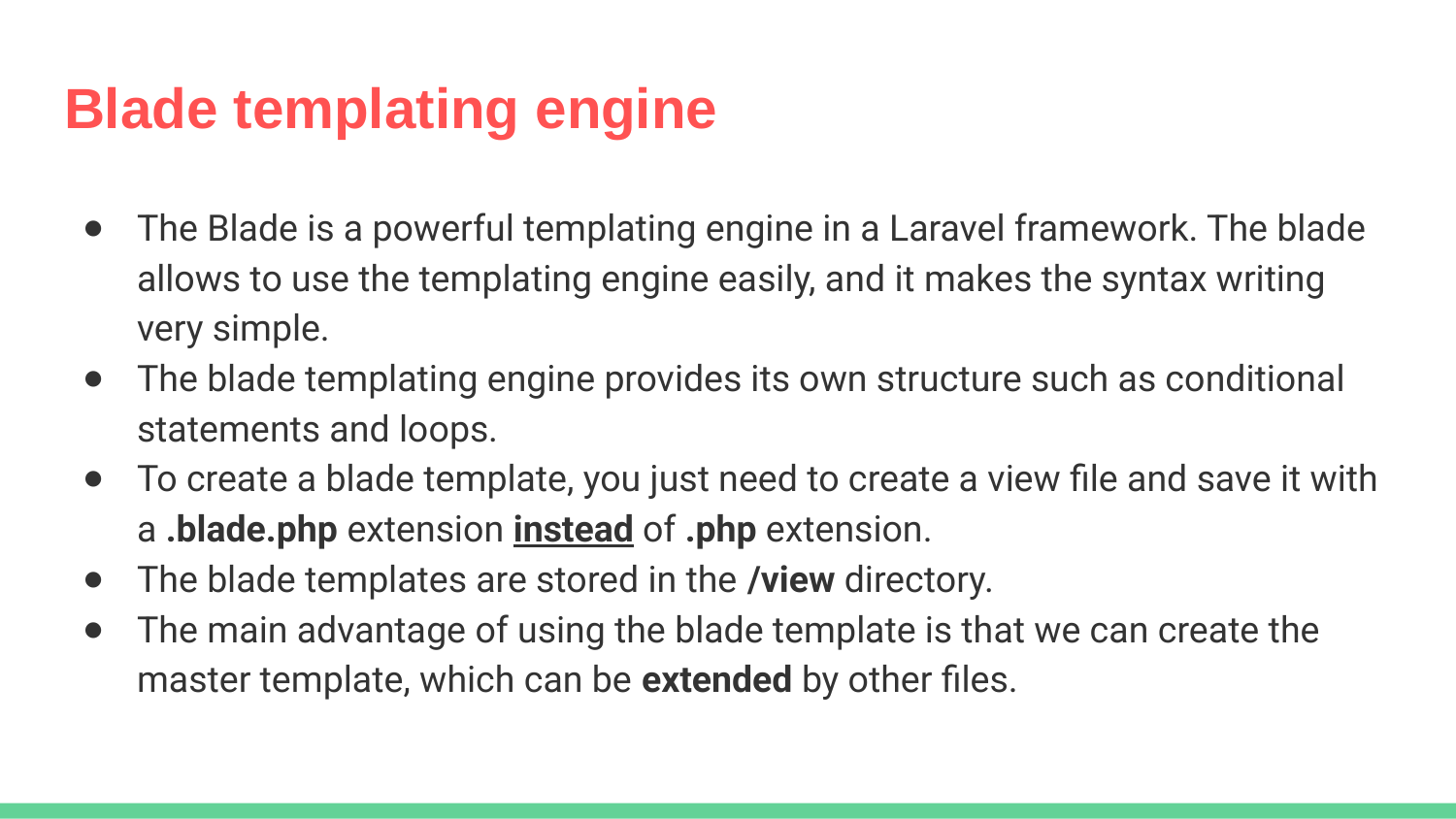

# Blade templating engine
The Blade is a powerful templating engine in a Laravel framework. The blade allows to use the templating engine easily, and it makes the syntax writing very simple.
The blade templating engine provides its own structure such as conditional statements and loops.
To create a blade template, you just need to create a view file and save it with a .blade.php extension instead of .php extension.
The blade templates are stored in the /view directory.
The main advantage of using the blade template is that we can create the master template, which can be extended by other files.